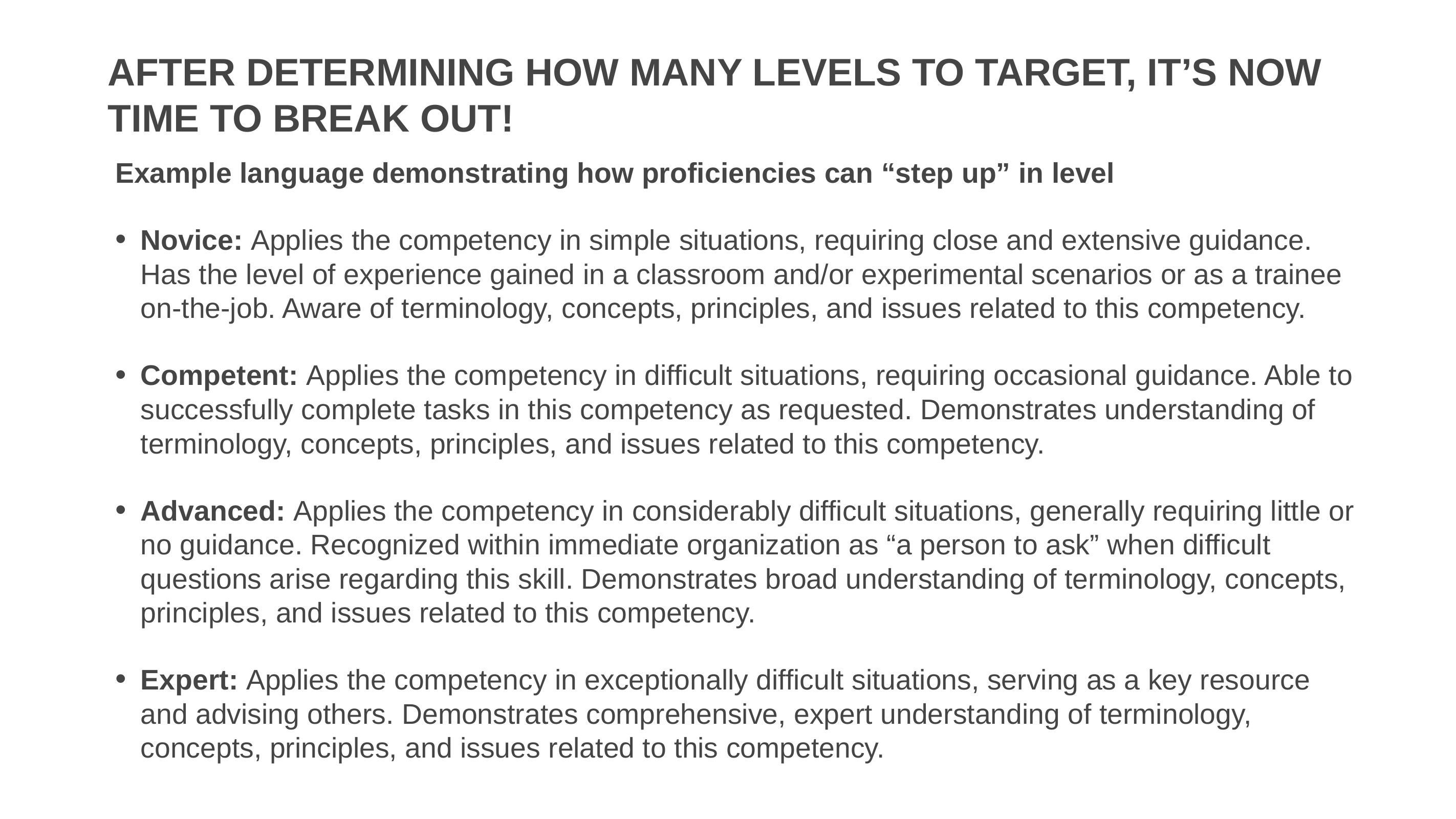

# After determining how many levels to target, it’s now time to break out!
Example language demonstrating how proficiencies can “step up” in level
Novice: Applies the competency in simple situations, requiring close and extensive guidance. Has the level of experience gained in a classroom and/or experimental scenarios or as a trainee on-the-job. Aware of terminology, concepts, principles, and issues related to this competency.
Competent: Applies the competency in difficult situations, requiring occasional guidance. Able to successfully complete tasks in this competency as requested. Demonstrates understanding of terminology, concepts, principles, and issues related to this competency.
Advanced: Applies the competency in considerably difficult situations, generally requiring little or no guidance. Recognized within immediate organization as “a person to ask” when difficult questions arise regarding this skill. Demonstrates broad understanding of terminology, concepts, principles, and issues related to this competency.
Expert: Applies the competency in exceptionally difficult situations, serving as a key resource and advising others. Demonstrates comprehensive, expert understanding of terminology, concepts, principles, and issues related to this competency.